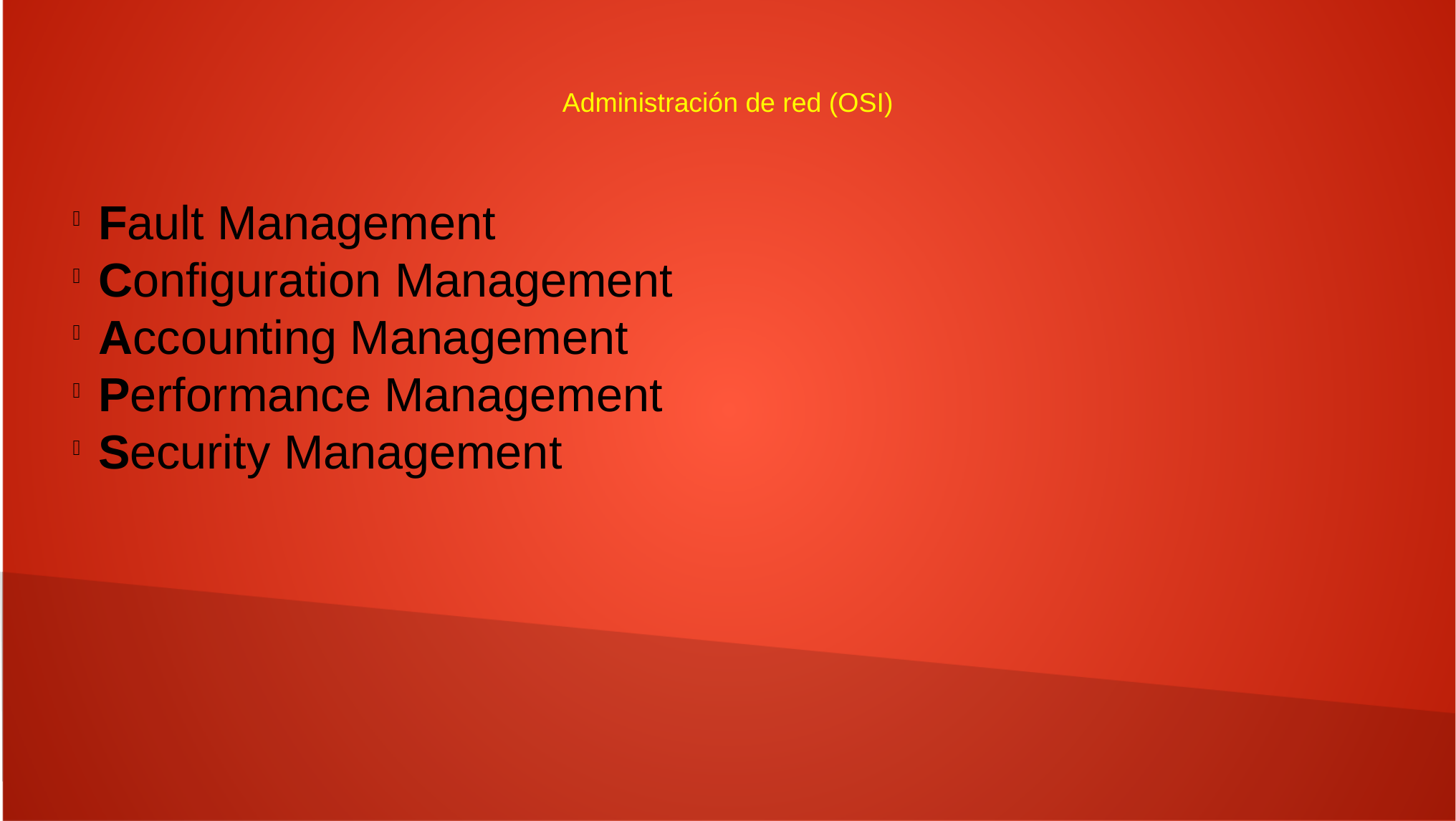

Administración de red (OSI)
Fault Management
Configuration Management
Accounting Management
Performance Management
Security Management